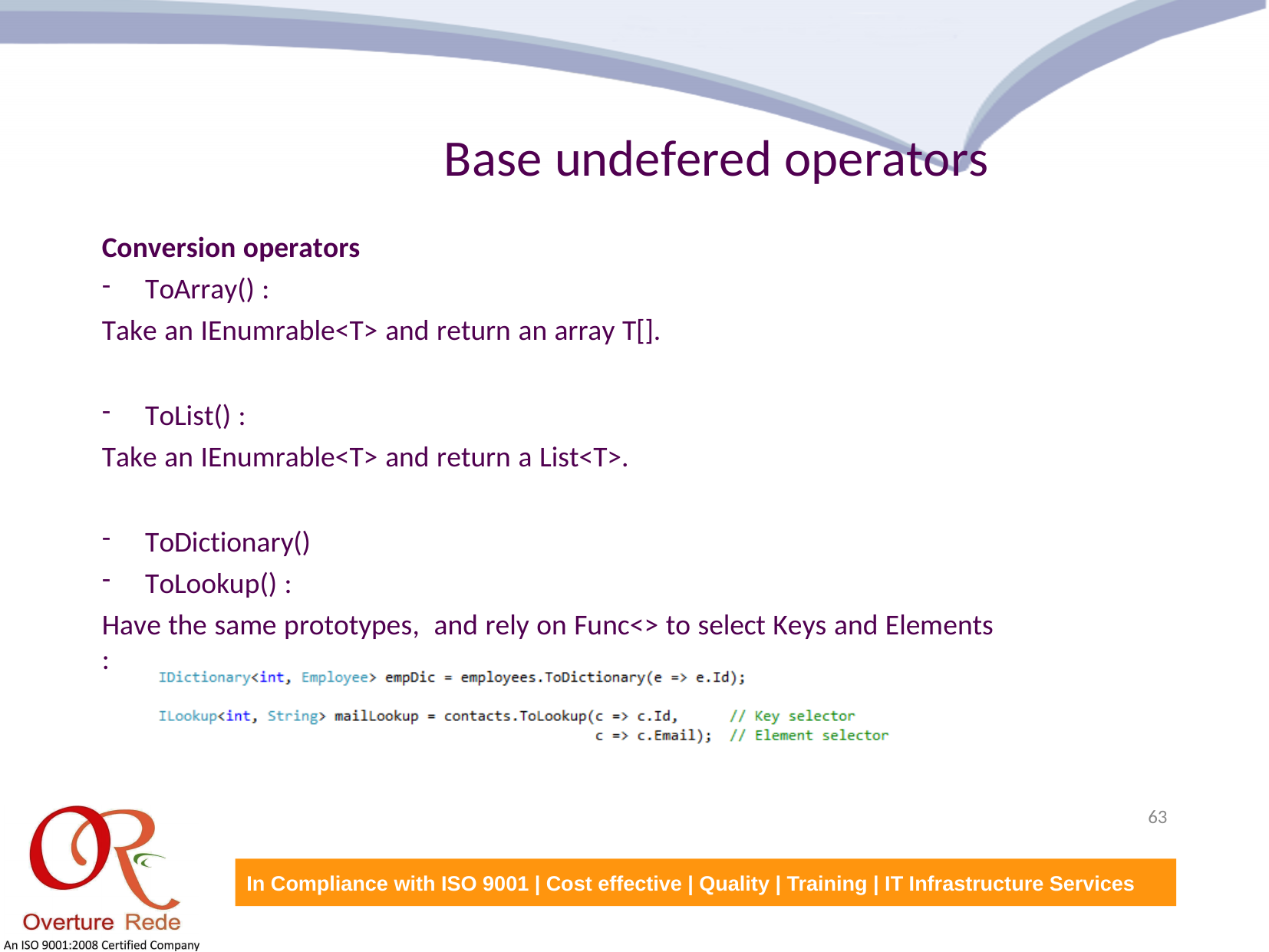

Base undefered operators
Conversion operators
ToArray() :
Take an IEnumrable<T> and return an array T[].

ToList() :
Take an IEnumrable<T> and return a List<T>.

ToDictionary()
ToLookup() :
Have the same prototypes,  and rely on Func<> to select Keys and Elements :

63